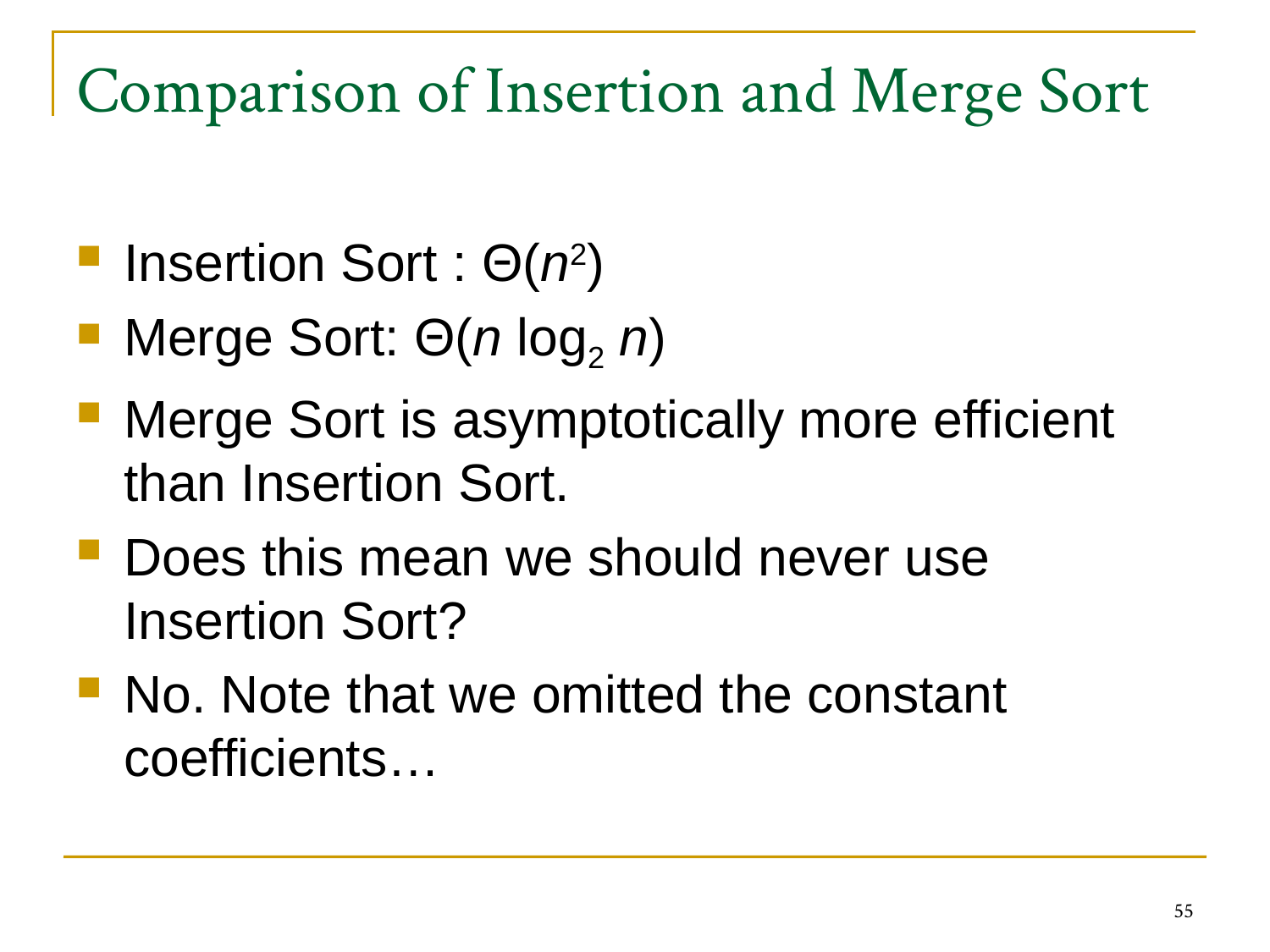

# Comparison of Insertion and Merge Sort
Insertion Sort : Θ(n2)
Merge Sort: Θ(n log2 n)
Merge Sort is asymptotically more efficient than Insertion Sort.
Does this mean we should never use Insertion Sort?
No. Note that we omitted the constant coefficients…
55